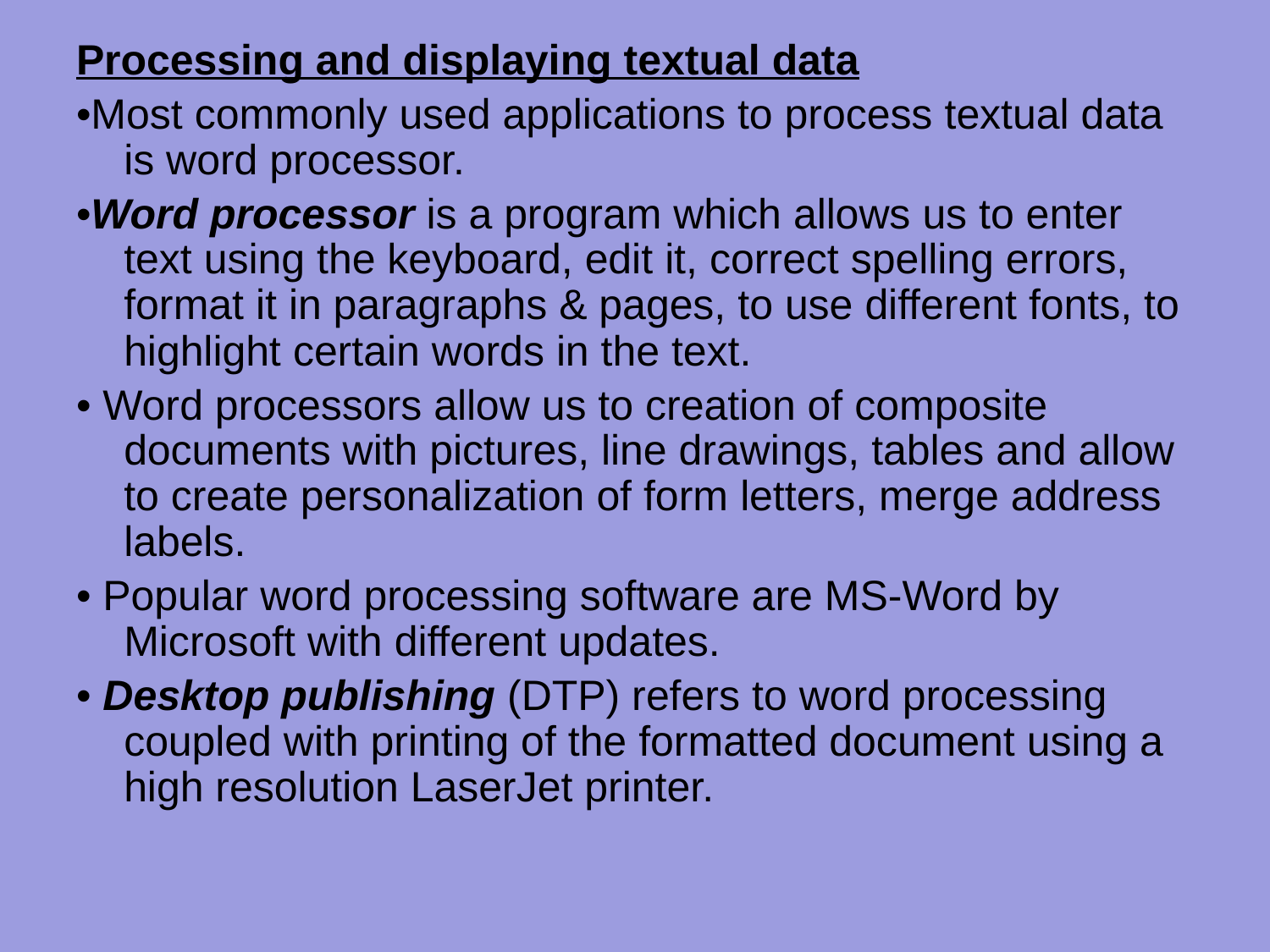

Processing and displaying textual data
•Most commonly used applications to process textual data is word processor.
•Word processor is a program which allows us to enter text using the keyboard, edit it, correct spelling errors, format it in paragraphs & pages, to use different fonts, to highlight certain words in the text.
• Word processors allow us to creation of composite documents with pictures, line drawings, tables and allow to create personalization of form letters, merge address labels.
• Popular word processing software are MS-Word by Microsoft with different updates.
• Desktop publishing (DTP) refers to word processing coupled with printing of the formatted document using a high resolution LaserJet printer.